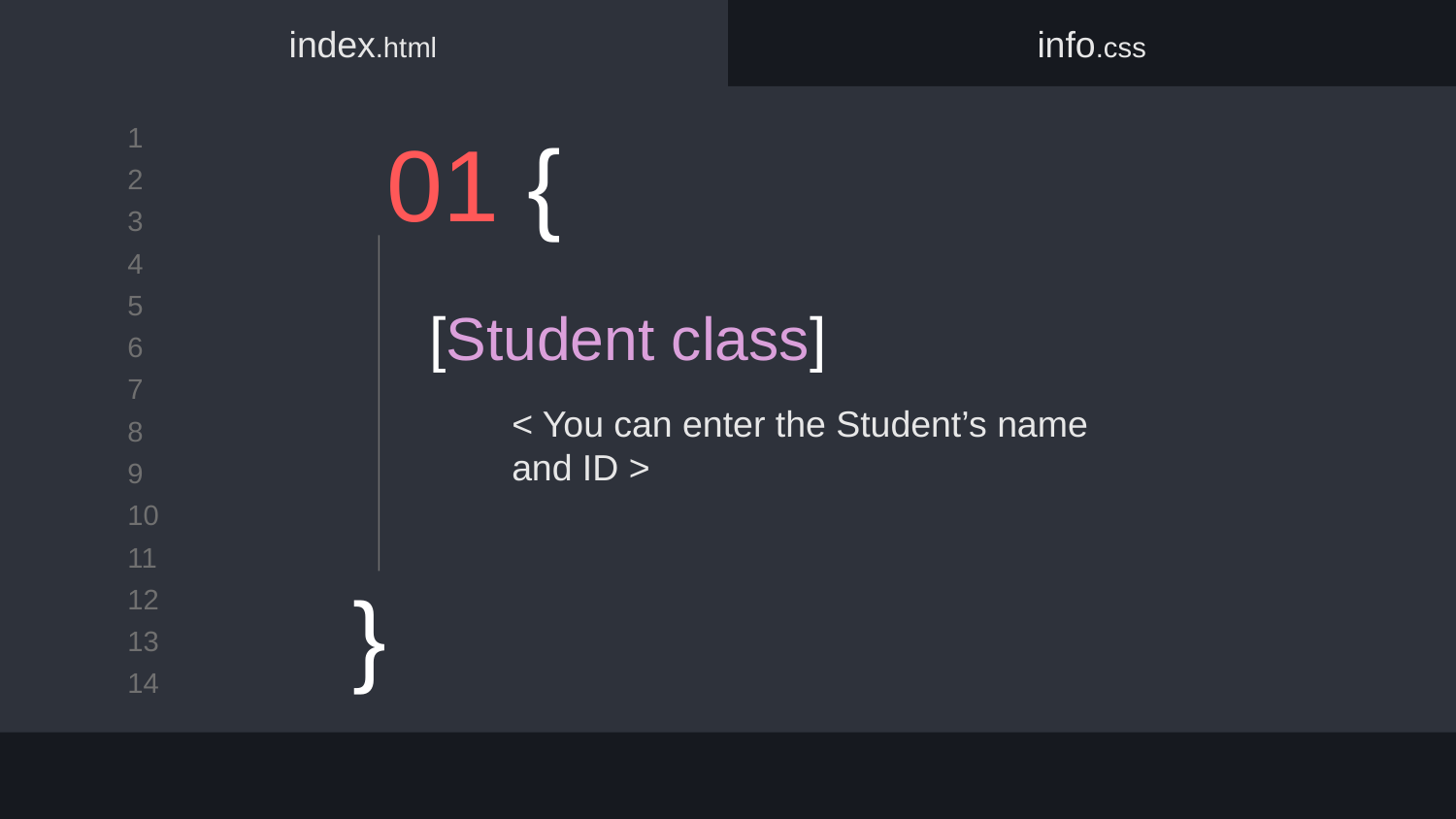

index.html
info.css
# 01 {
[Student class]
< You can enter the Student’s name and ID >

}